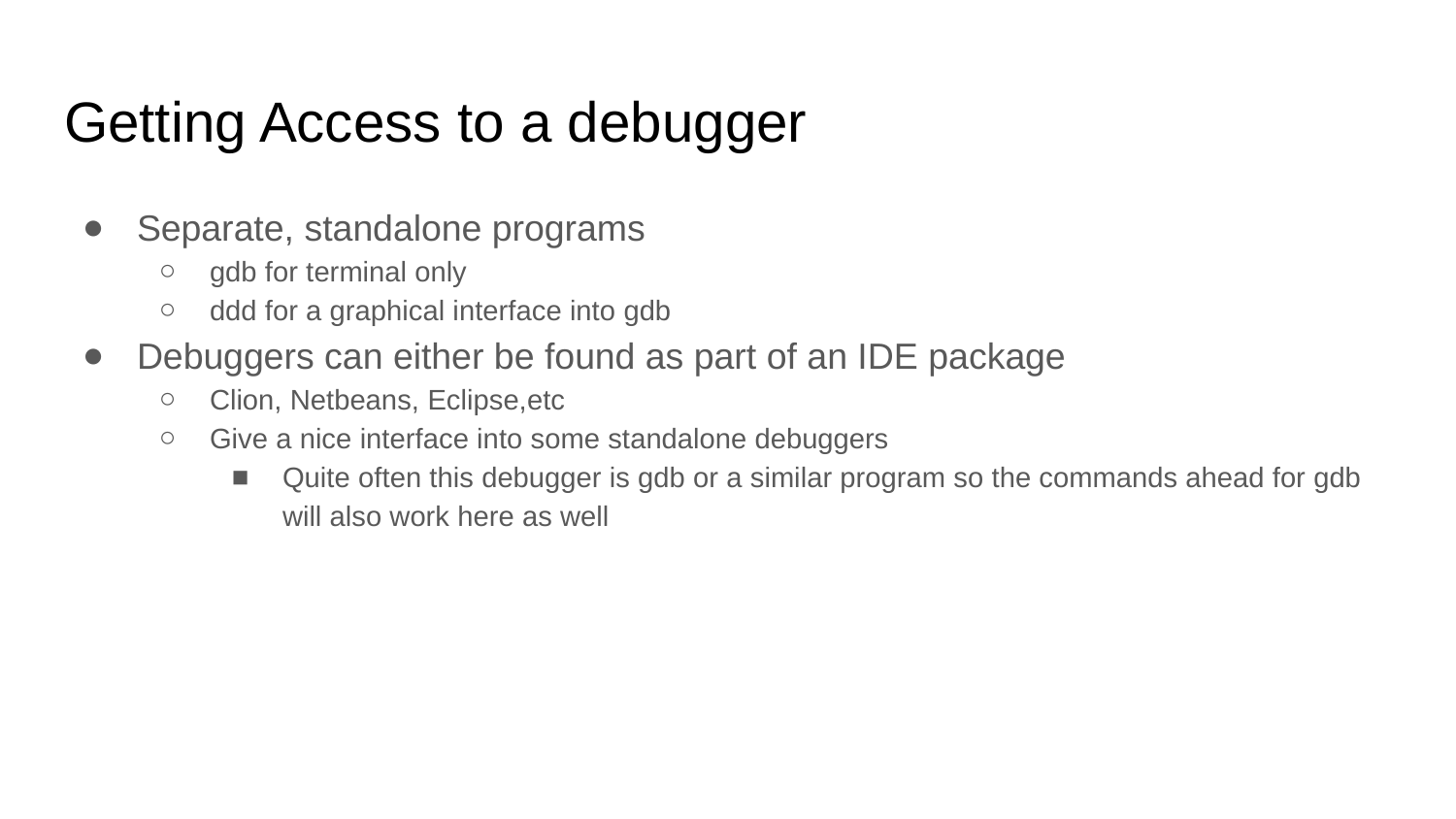

# Getting Access to a debugger
Separate, standalone programs
gdb for terminal only
ddd for a graphical interface into gdb
Debuggers can either be found as part of an IDE package
Clion, Netbeans, Eclipse,etc
Give a nice interface into some standalone debuggers
Quite often this debugger is gdb or a similar program so the commands ahead for gdb will also work here as well